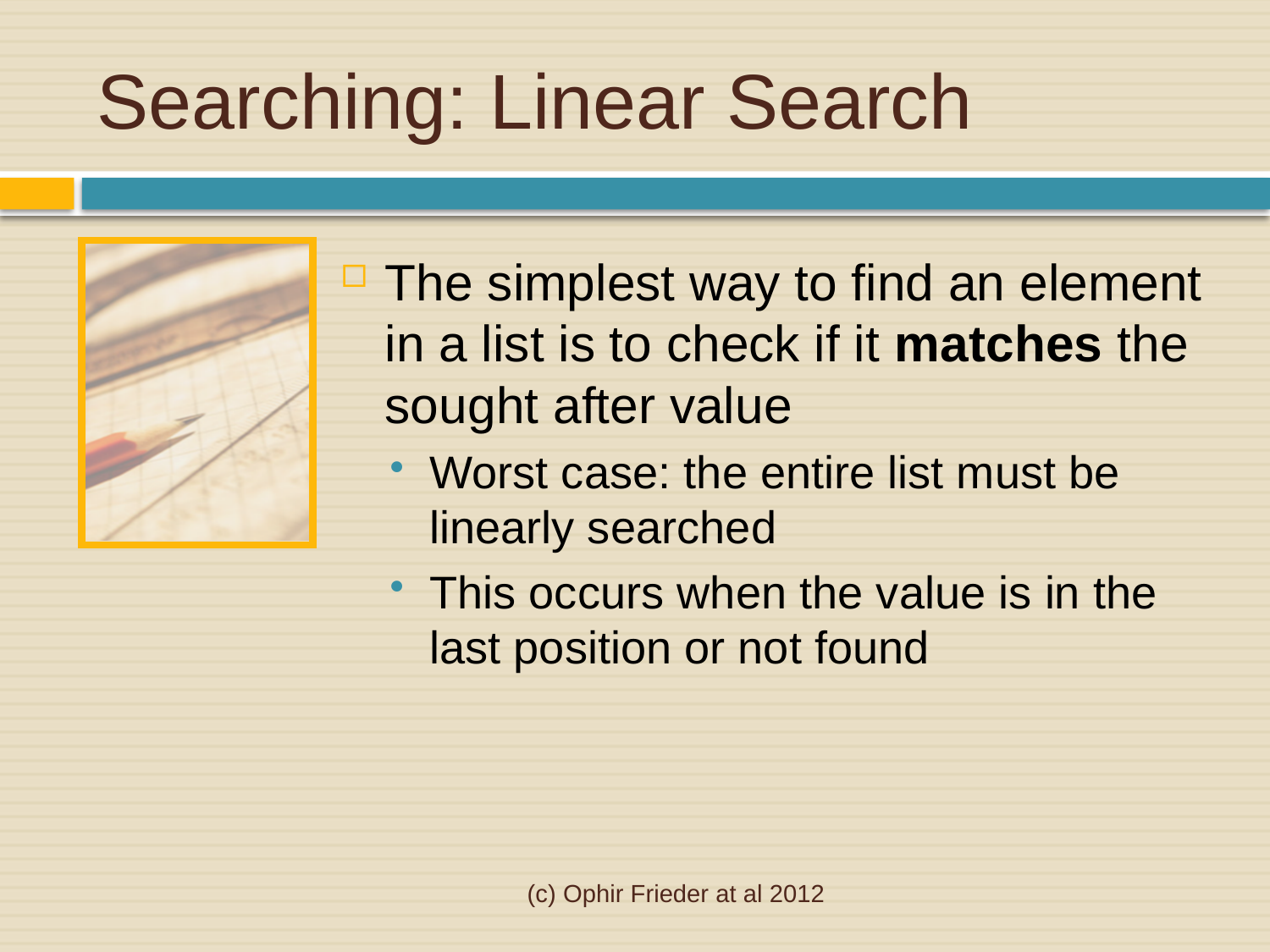

# Searching: Linear Search
The simplest way to find an element in a list is to check if it matches the sought after value
Worst case: the entire list must be linearly searched
This occurs when the value is in the last position or not found
(c) Ophir Frieder at al 2012